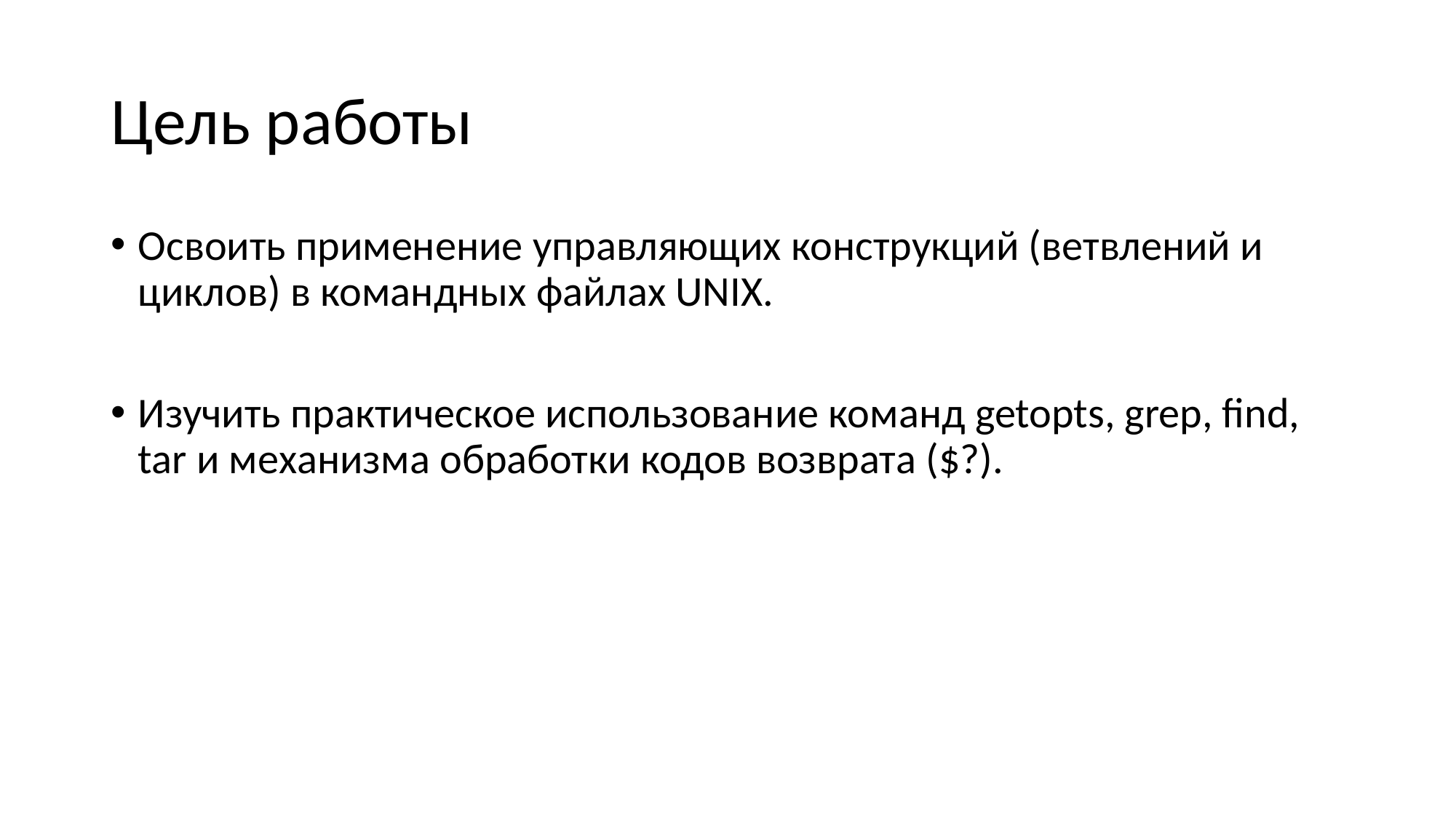

# Цель работы
Освоить применение управляющих конструкций (ветвлений и циклов) в командных файлах UNIX.

Изучить практическое использование команд getopts, grep, find, tar и механизма обработки кодов возврата ($?).